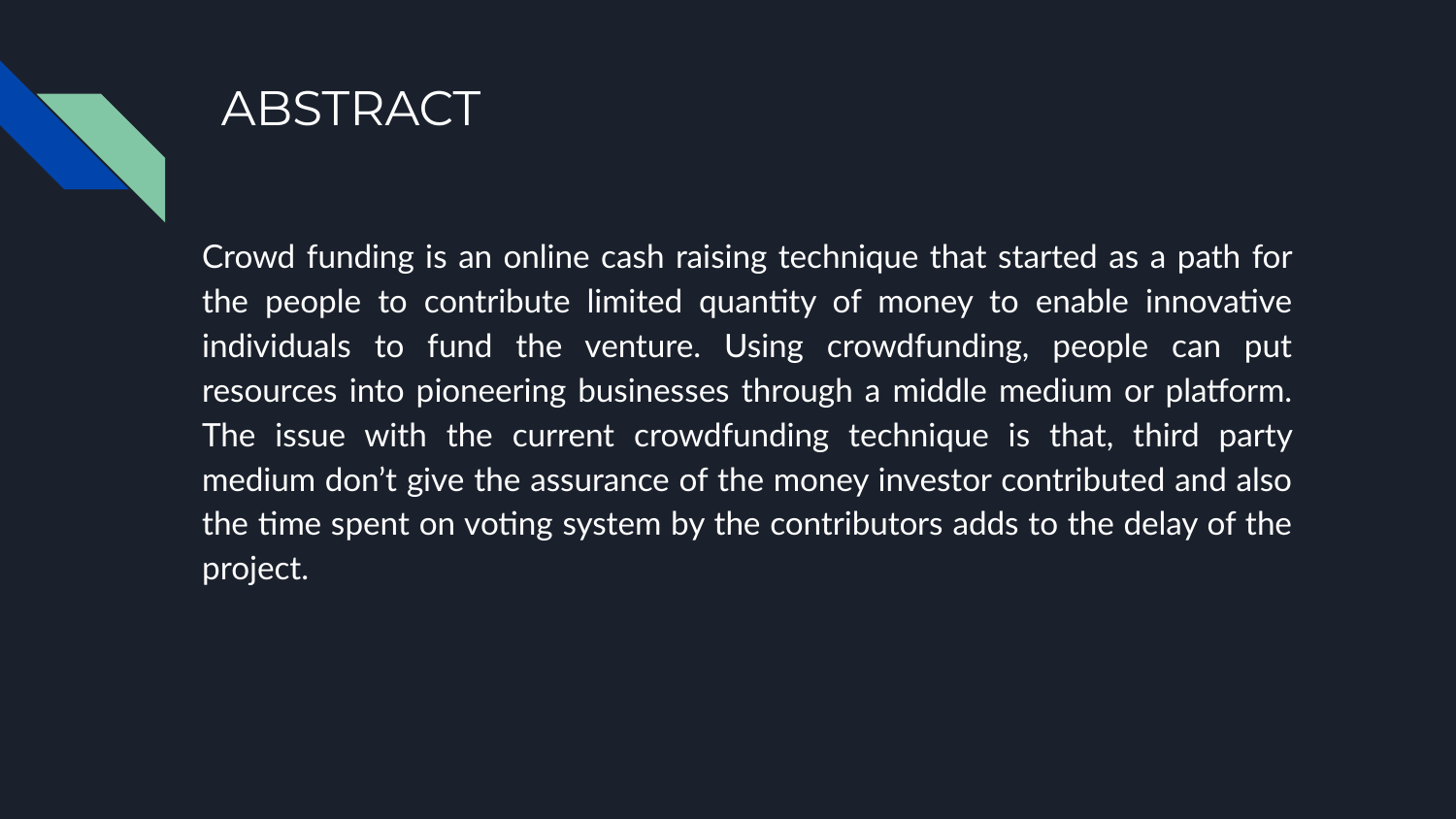

# ABSTRACT
Crowd funding is an online cash raising technique that started as a path for the people to contribute limited quantity of money to enable innovative individuals to fund the venture. Using crowdfunding, people can put resources into pioneering businesses through a middle medium or platform. The issue with the current crowdfunding technique is that, third party medium don’t give the assurance of the money investor contributed and also the time spent on voting system by the contributors adds to the delay of the project.